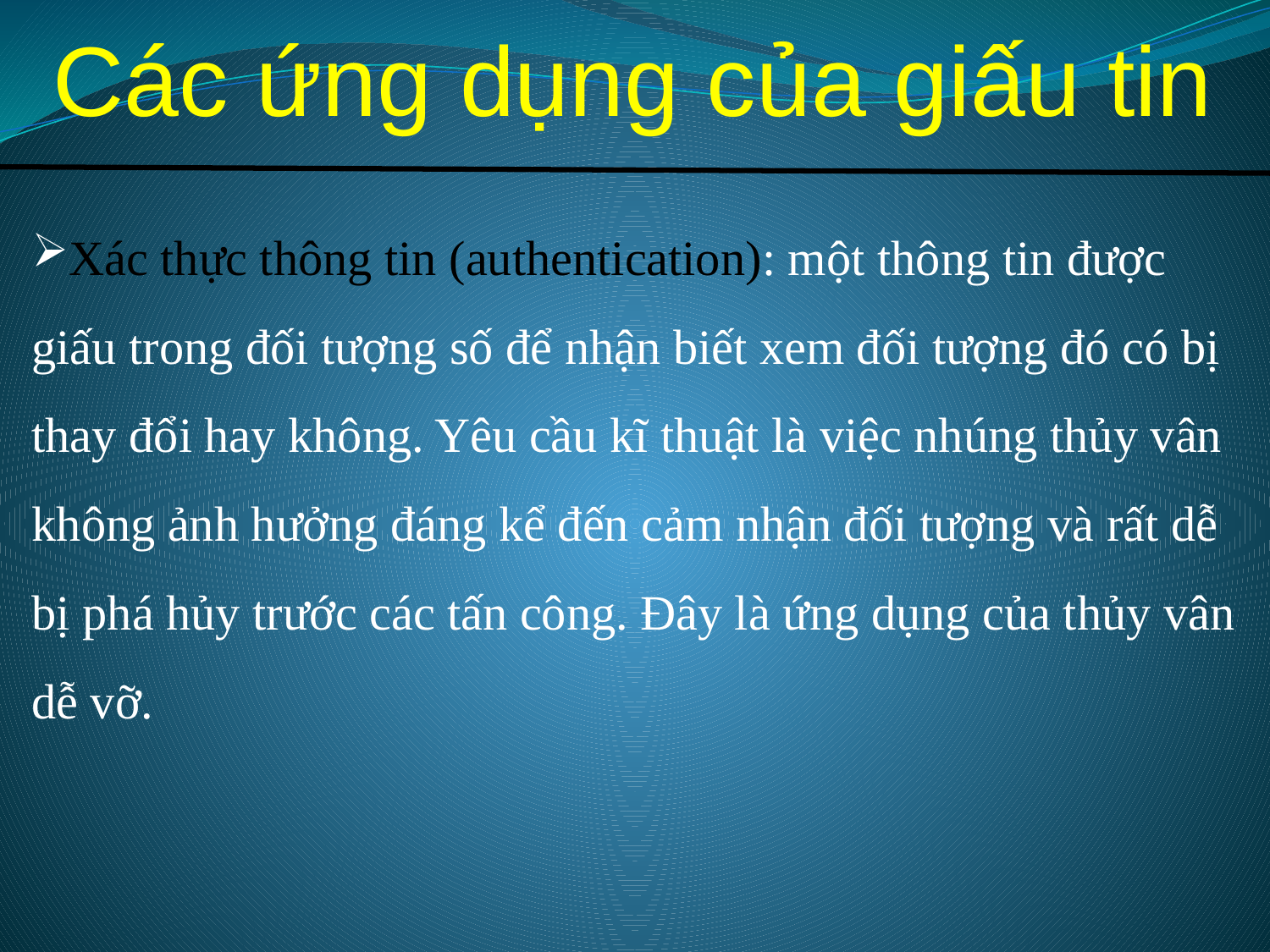

# Các ứng dụng của giấu tin

Xác thực thông tin (authentication): một thông tin được giấu trong đối tượng số để nhận biết xem đối tượng đó có bị thay đổi hay không. Yêu cầu kĩ thuật là việc nhúng thủy vân không ảnh hưởng đáng kể đến cảm nhận đối tượng và rất dễ bị phá hủy trước các tấn công. Đây là ứng dụng của thủy vân dễ vỡ.